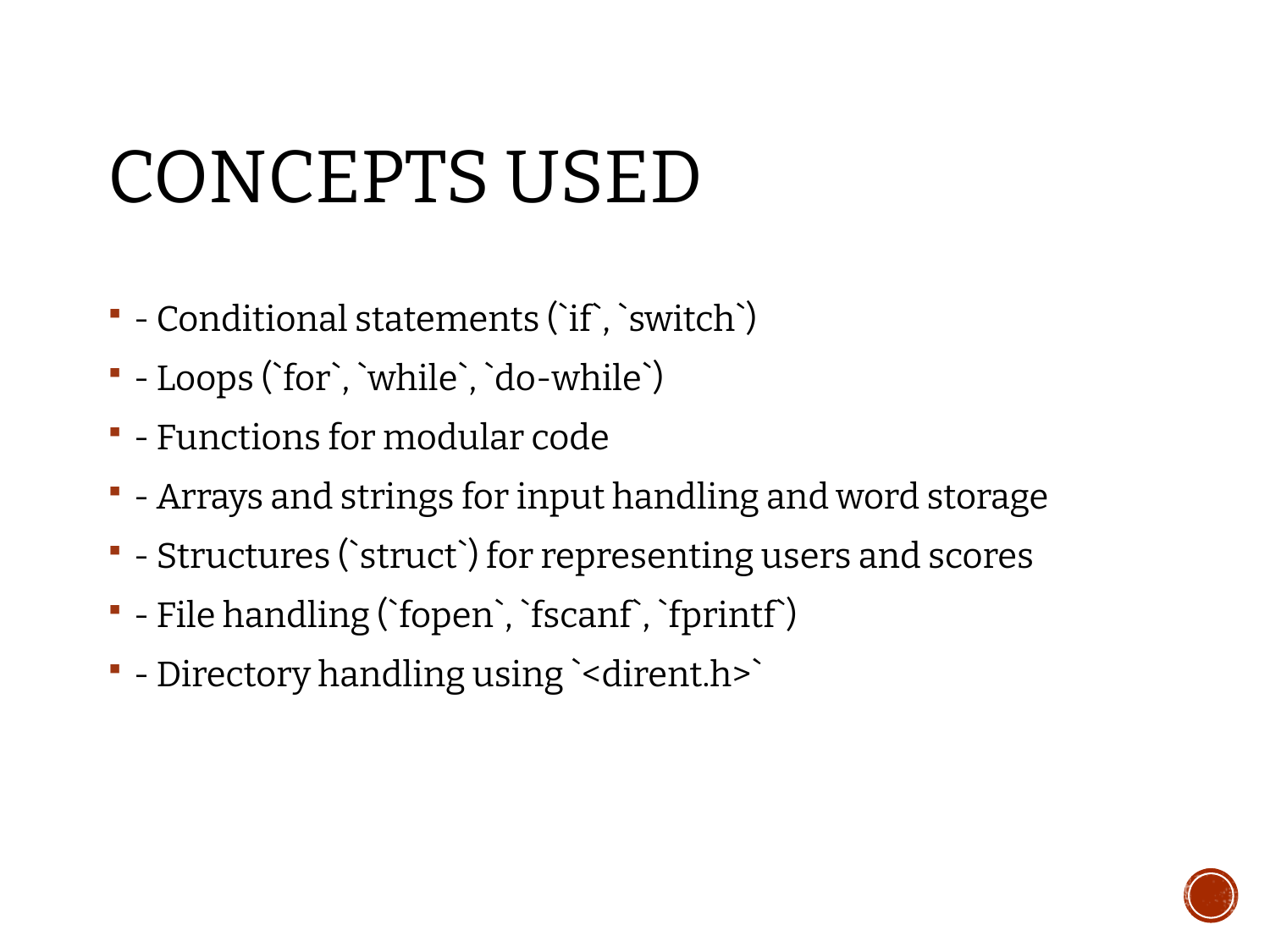

# Concepts Used
- Conditional statements (`if`, `switch`)
- Loops (`for`, `while`, `do-while`)
- Functions for modular code
- Arrays and strings for input handling and word storage
- Structures (`struct`) for representing users and scores
- File handling (`fopen`, `fscanf`, `fprintf`)
- Directory handling using `<dirent.h>`